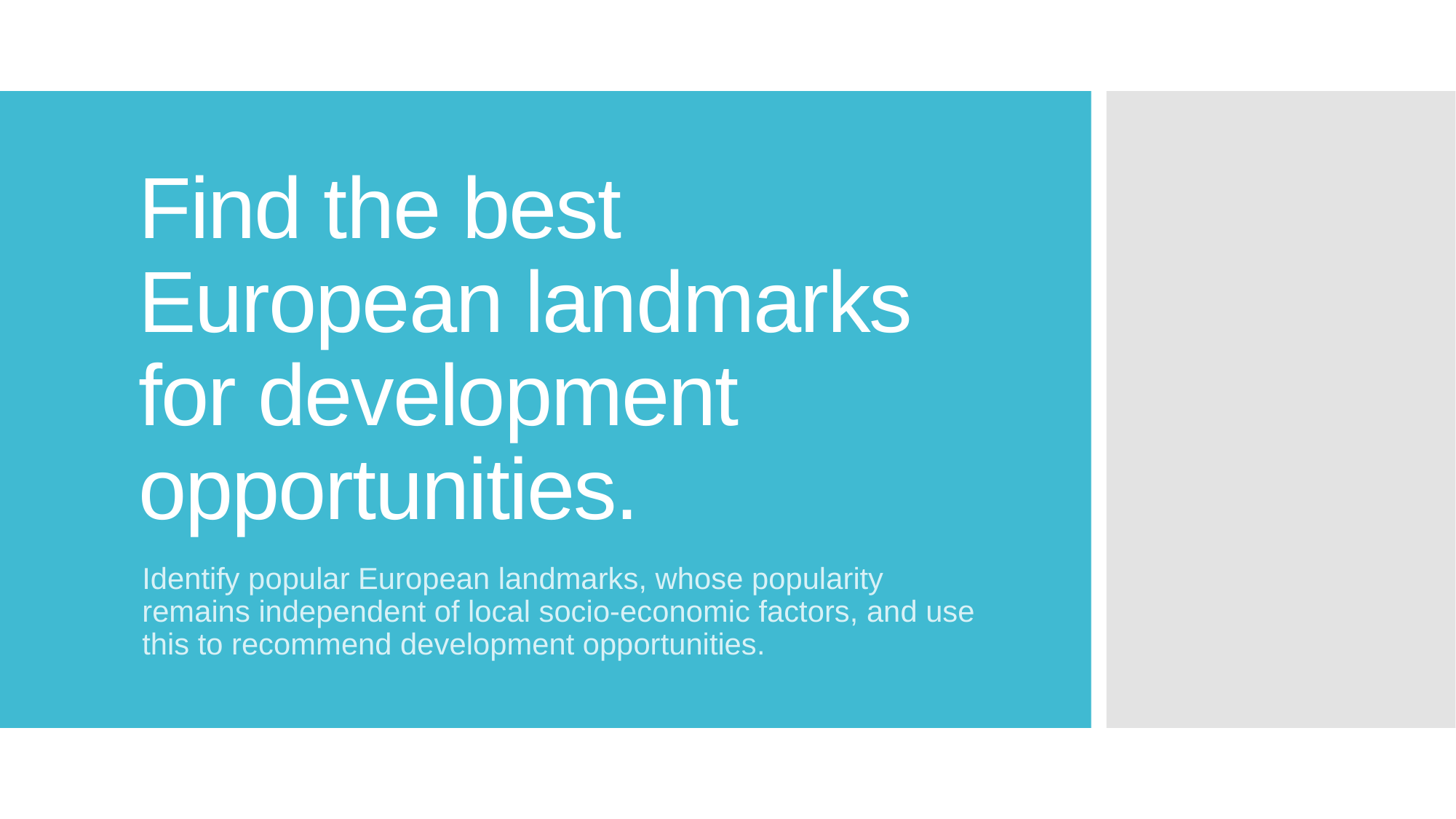

# Find the best European landmarks for development opportunities.
Identify popular European landmarks, whose popularity remains independent of local socio-economic factors, and use this to recommend development opportunities.